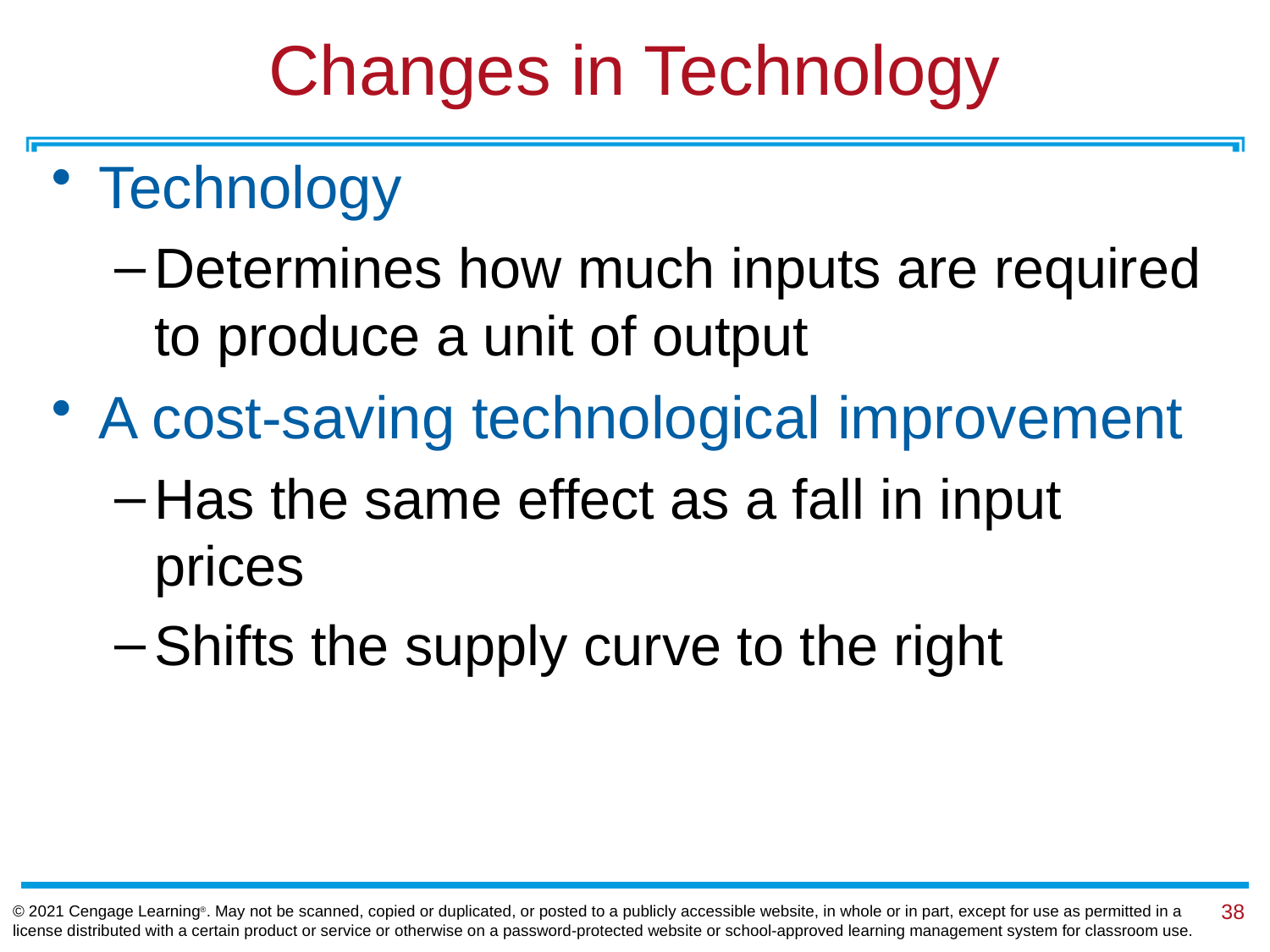

# Changes in Technology
Technology
Determines how much inputs are required to produce a unit of output
A cost-saving technological improvement
Has the same effect as a fall in input prices
Shifts the supply curve to the right

© 2021 Cengage Learning®. May not be scanned, copied or duplicated, or posted to a publicly accessible website, in whole or in part, except for use as permitted in a license distributed with a certain product or service or otherwise on a password-protected website or school-approved learning management system for classroom use.
38